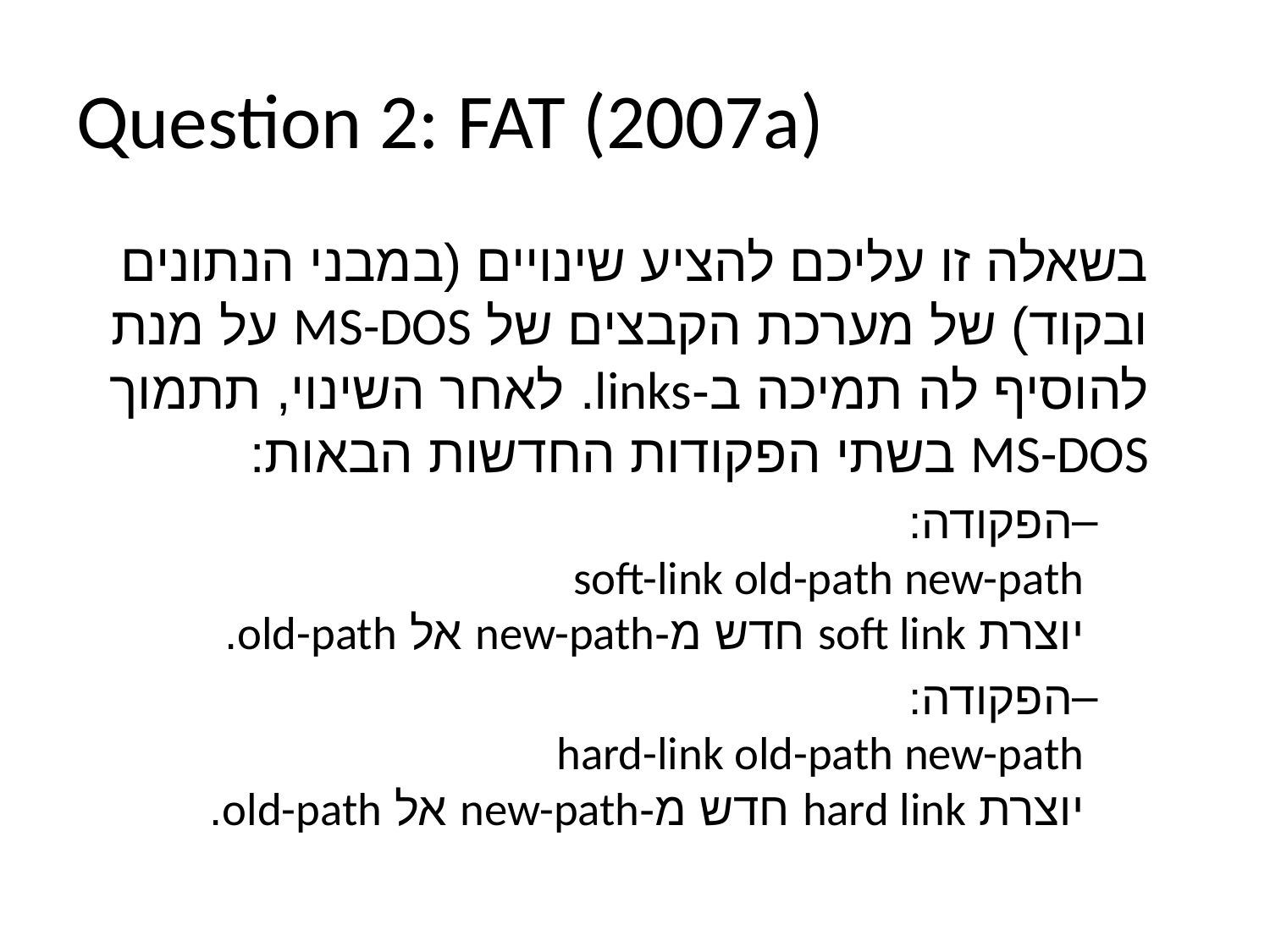

# Question 2: FAT (2007a)
בשאלה זו עליכם להציע שינויים (במבני הנתונים ובקוד) של מערכת הקבצים של MS-DOS על מנת להוסיף לה תמיכה ב-links. לאחר השינוי, תתמוך MS-DOS בשתי הפקודות החדשות הבאות:
הפקודה:
 soft-link old-path new-path
 יוצרת soft link חדש מ-new-path אל old-path.
הפקודה:
 hard-link old-path new-path
 יוצרת hard link חדש מ-new-path אל old-path.